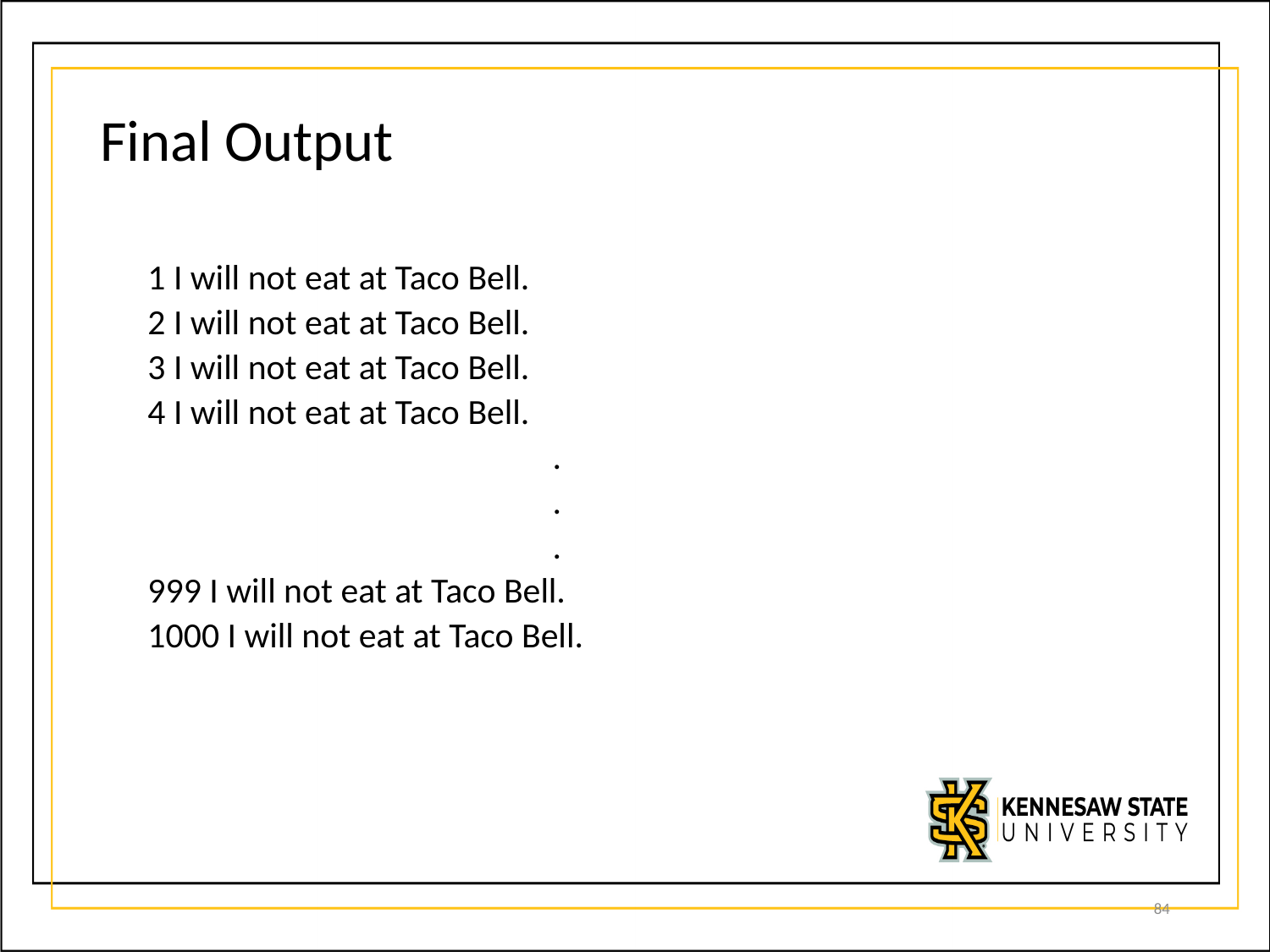

# Final Output
1 I will not eat at Taco Bell.
2 I will not eat at Taco Bell.
3 I will not eat at Taco Bell.
4 I will not eat at Taco Bell.
				.
				.
				.
999 I will not eat at Taco Bell.
1000 I will not eat at Taco Bell.

84